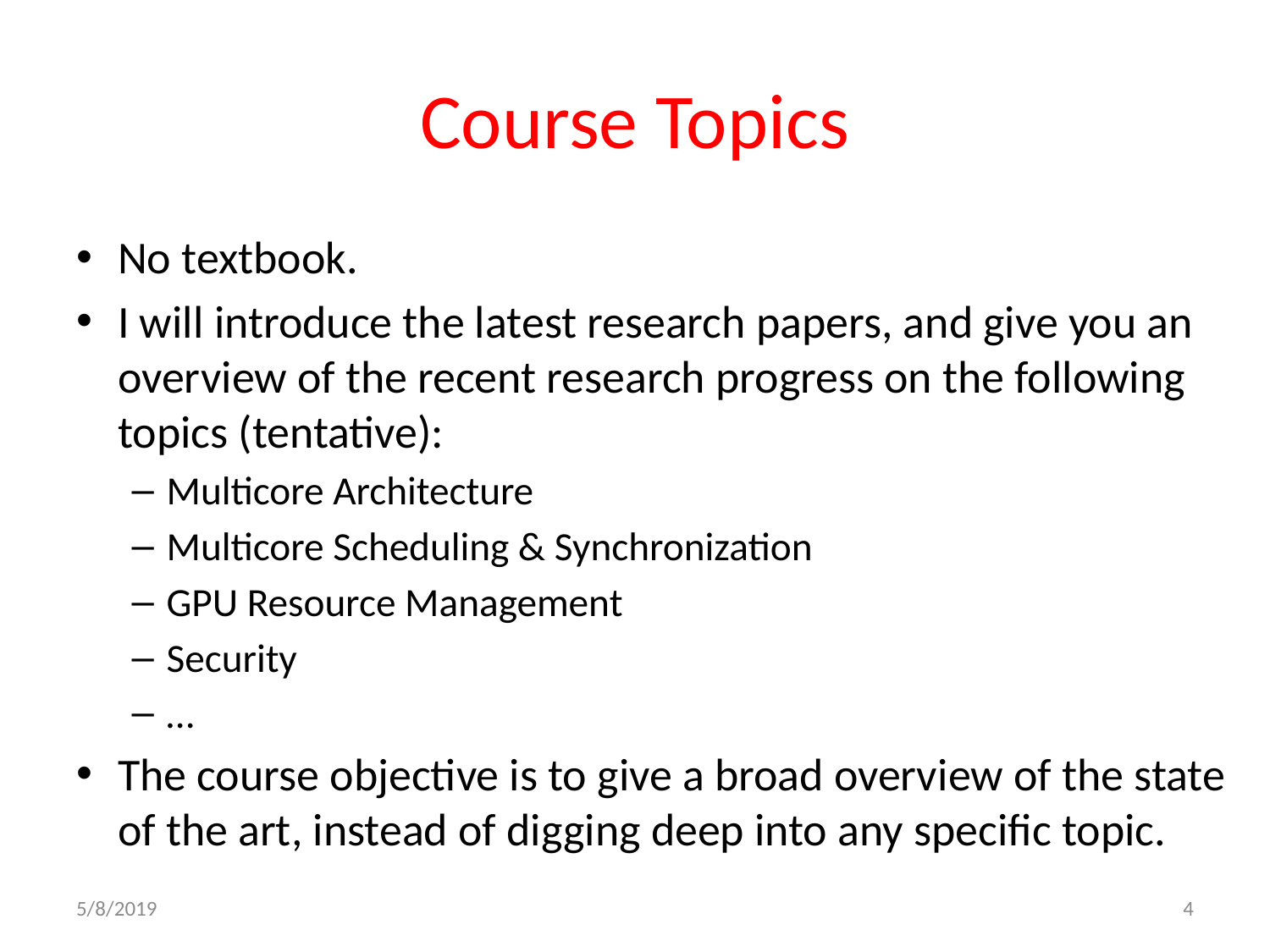

# Course Topics
No textbook.
I will introduce the latest research papers, and give you an overview of the recent research progress on the following topics (tentative):
Multicore Architecture
Multicore Scheduling & Synchronization
GPU Resource Management
Security
…
The course objective is to give a broad overview of the state of the art, instead of digging deep into any specific topic.

5/8/2019
4